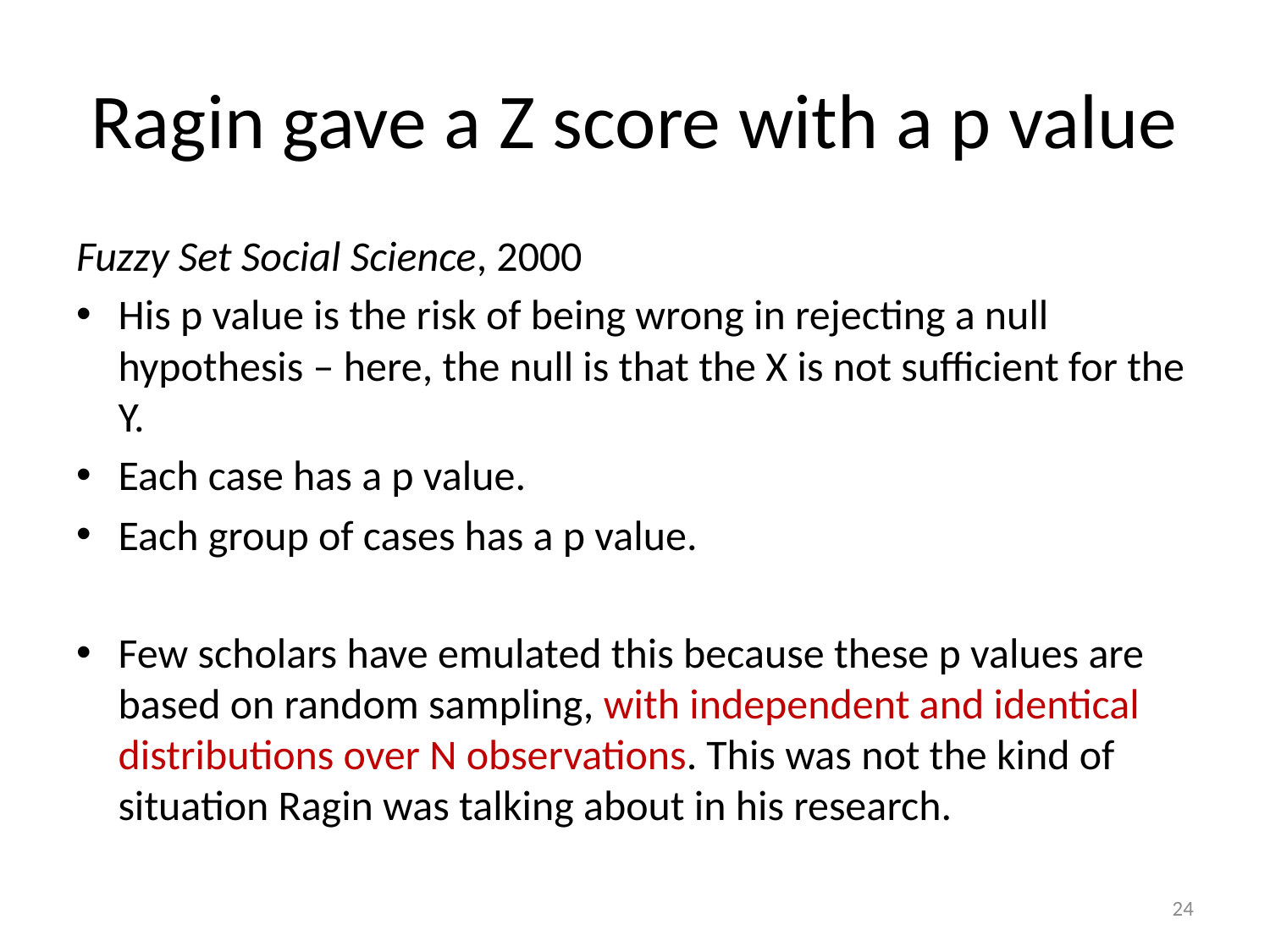

# Ragin gave a Z score with a p value
Fuzzy Set Social Science, 2000
His p value is the risk of being wrong in rejecting a null hypothesis – here, the null is that the X is not sufficient for the Y.
Each case has a p value.
Each group of cases has a p value.

Few scholars have emulated this because these p values are based on random sampling, with independent and identical distributions over N observations. This was not the kind of situation Ragin was talking about in his research.
24